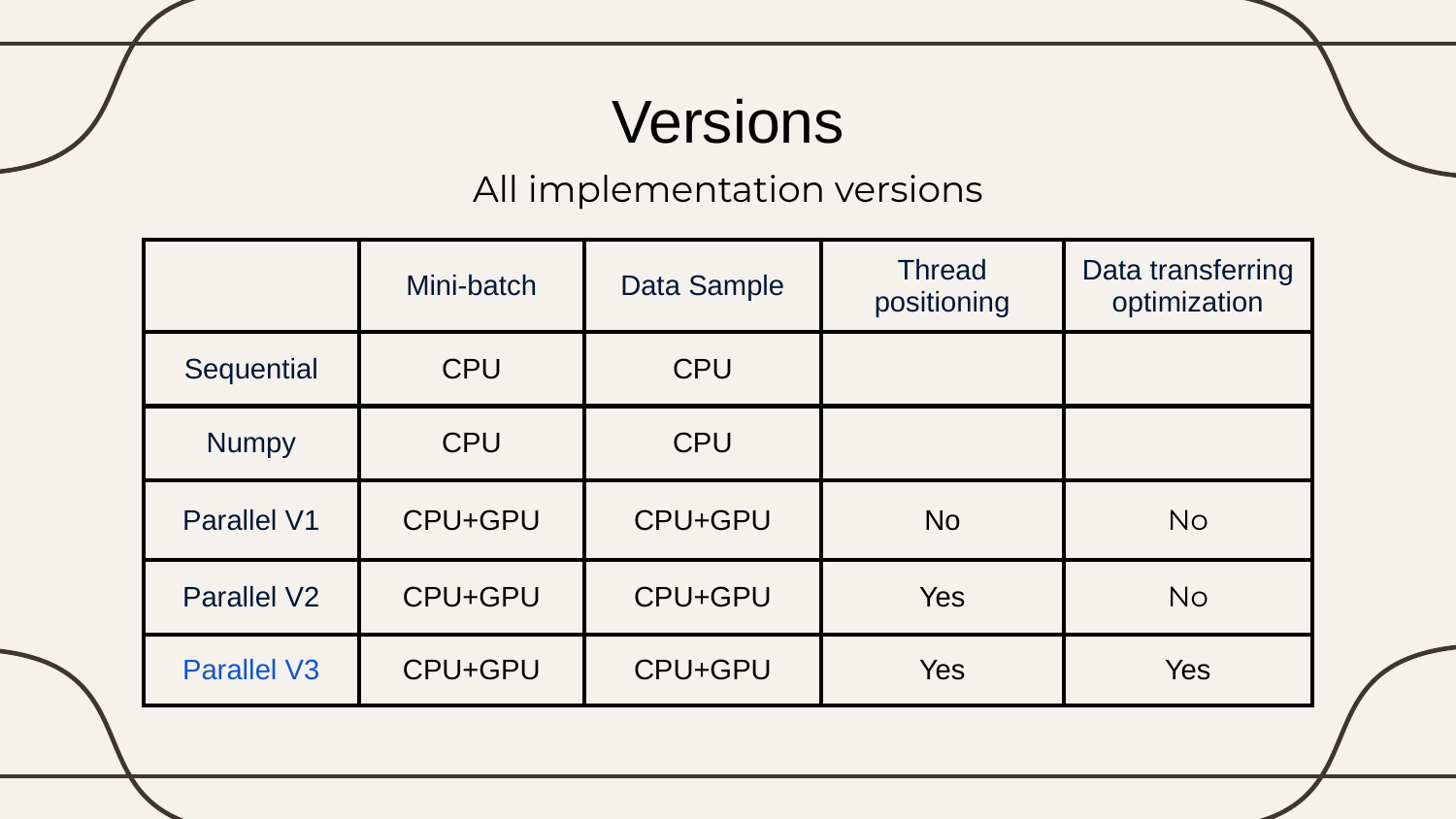

# Versions
All implementation versions
|  | Mini-batch | Data Sample | Thread positioning | Data transferring optimization |
| --- | --- | --- | --- | --- |
| Sequential | CPU | CPU |  |  |
| Numpy | CPU | CPU |  |  |
| Parallel V1 | CPU+GPU | CPU+GPU | No | No |
| Parallel V2 | CPU+GPU | CPU+GPU | Yes | No |
| Parallel V3 | CPU+GPU | CPU+GPU | Yes | Yes |